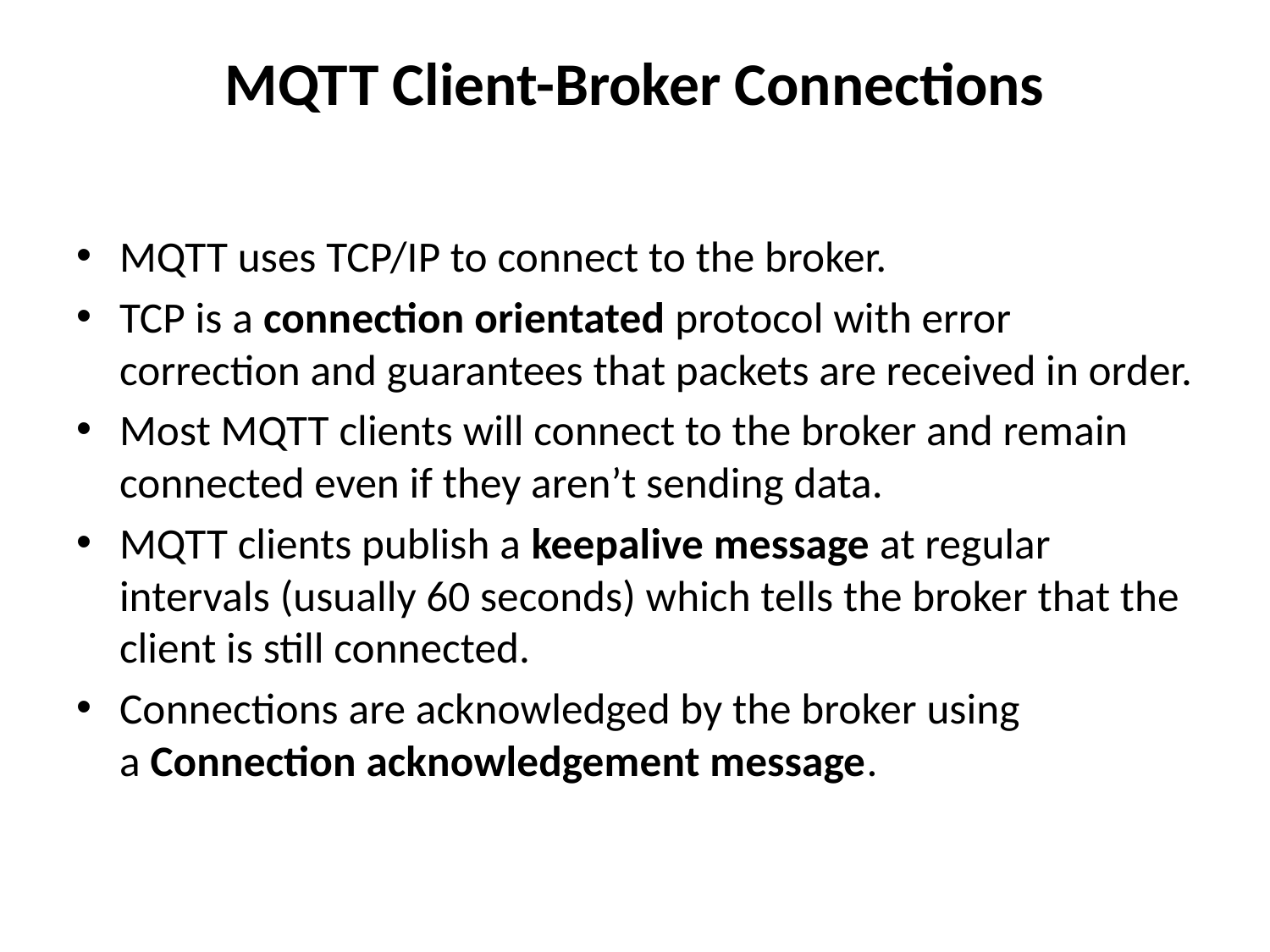

# MQTT Client-Broker Connections
MQTT uses TCP/IP to connect to the broker.
TCP is a connection orientated protocol with error correction and guarantees that packets are received in order.
Most MQTT clients will connect to the broker and remain connected even if they aren’t sending data.
MQTT clients publish a keepalive message at regular intervals (usually 60 seconds) which tells the broker that the client is still connected.
Connections are acknowledged by the broker using a Connection acknowledgement message.